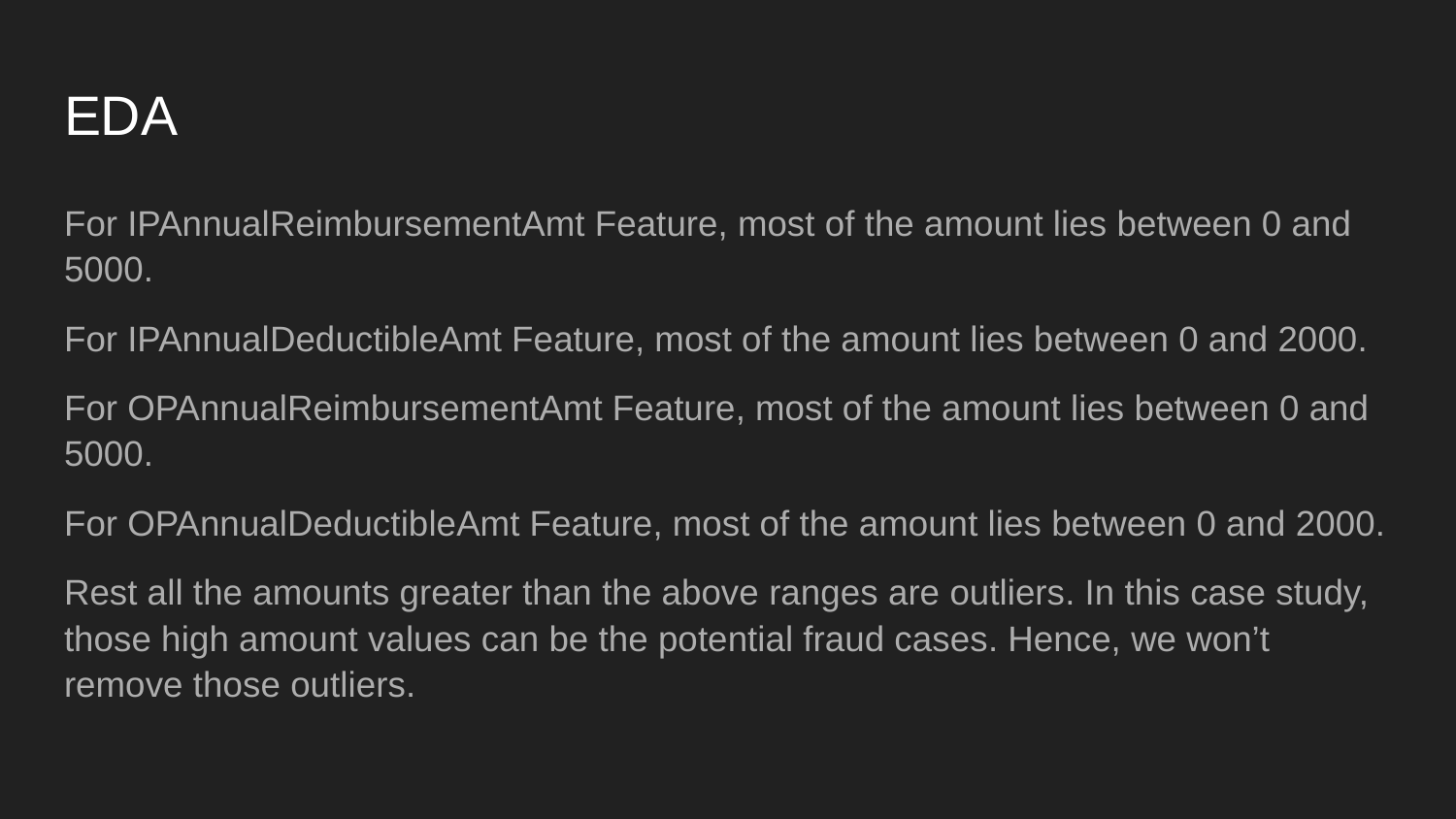

# EDA
For IPAnnualReimbursementAmt Feature, most of the amount lies between 0 and 5000.
For IPAnnualDeductibleAmt Feature, most of the amount lies between 0 and 2000.
For OPAnnualReimbursementAmt Feature, most of the amount lies between 0 and 5000.
For OPAnnualDeductibleAmt Feature, most of the amount lies between 0 and 2000.
Rest all the amounts greater than the above ranges are outliers. In this case study, those high amount values can be the potential fraud cases. Hence, we won’t remove those outliers.